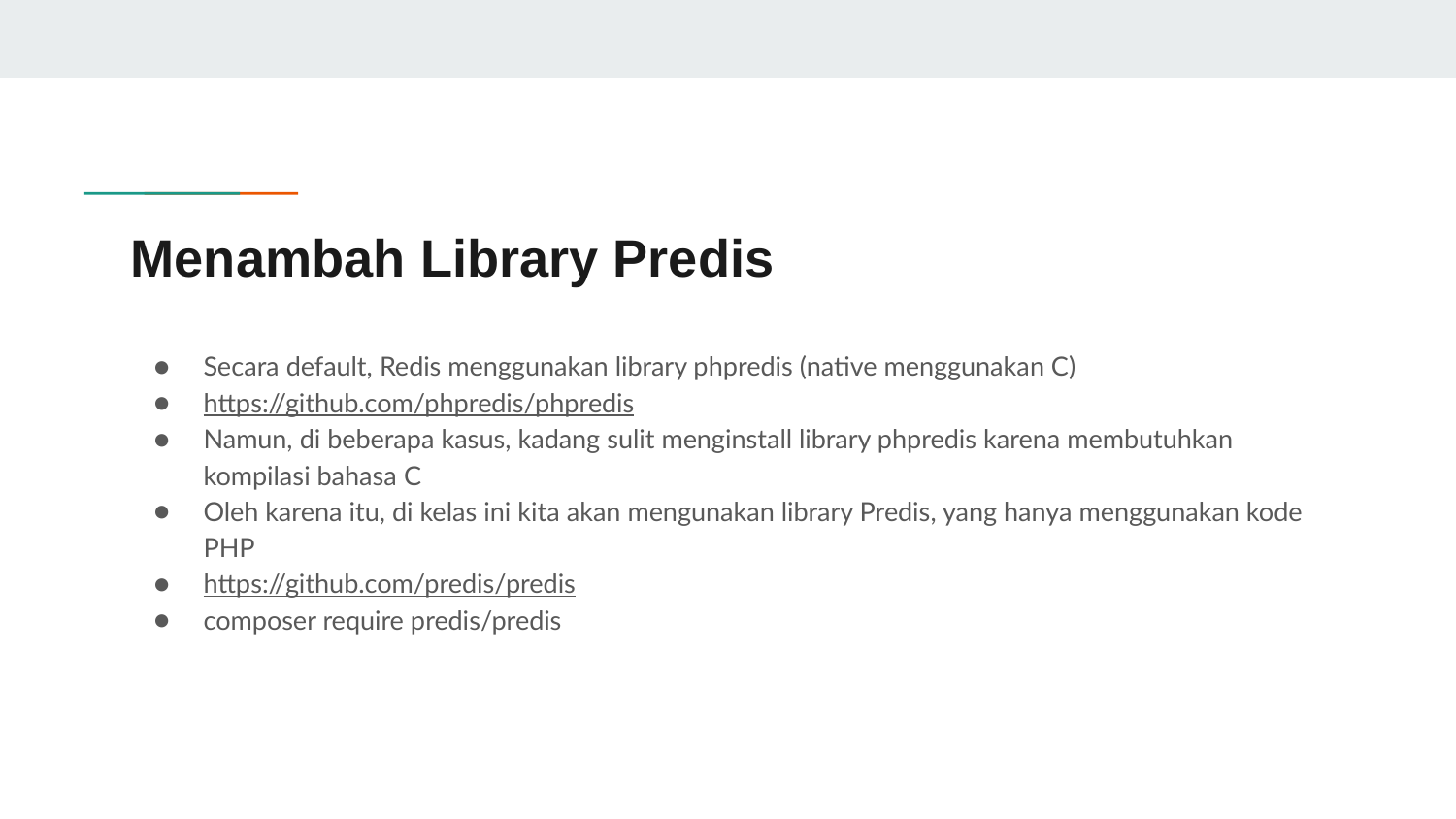

# Menambah Library Predis
Secara default, Redis menggunakan library phpredis (native menggunakan C)
https://github.com/phpredis/phpredis
Namun, di beberapa kasus, kadang sulit menginstall library phpredis karena membutuhkan kompilasi bahasa C
Oleh karena itu, di kelas ini kita akan mengunakan library Predis, yang hanya menggunakan kode PHP
https://github.com/predis/predis
composer require predis/predis